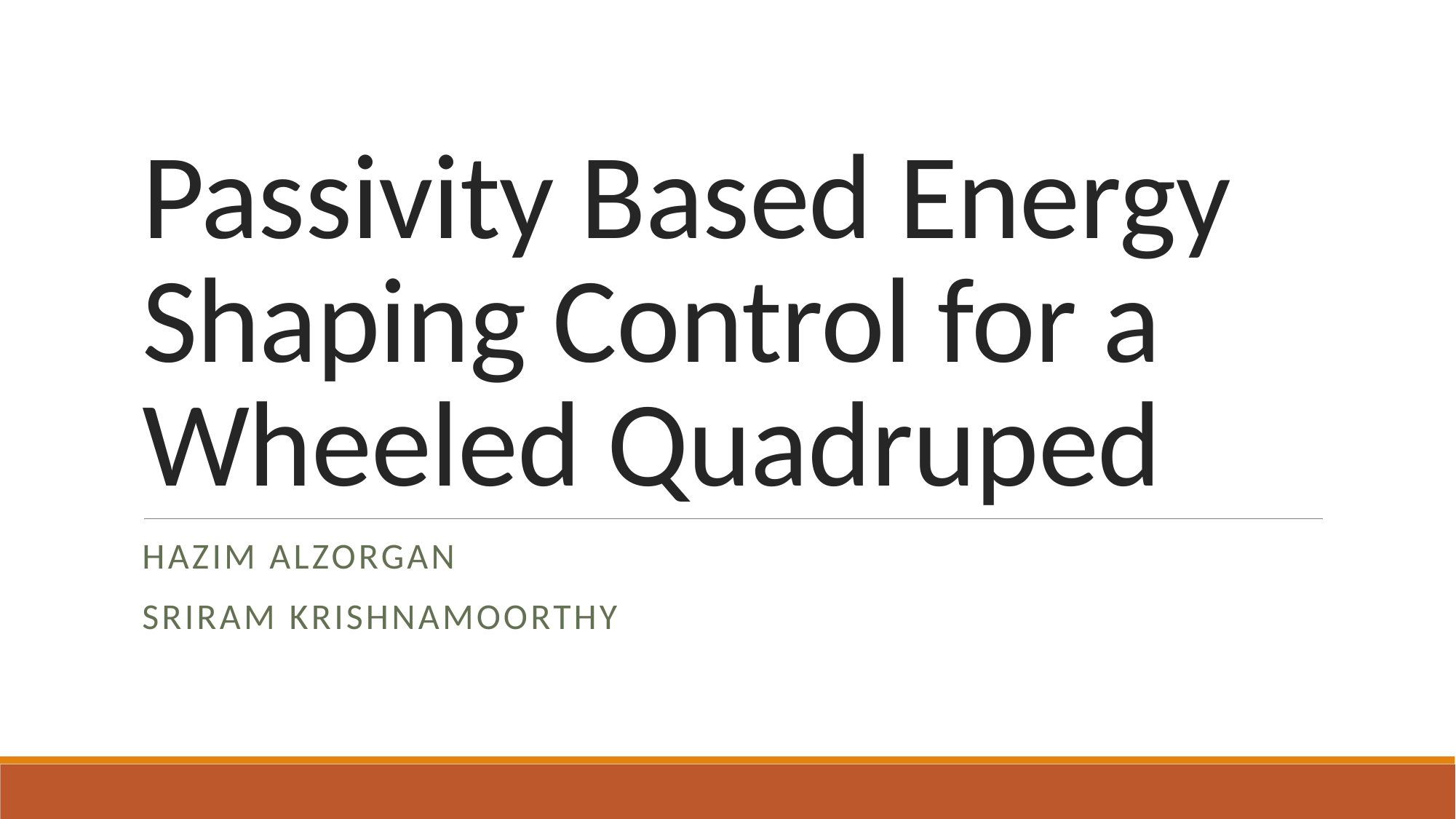

# Passivity Based Energy Shaping Control for a Wheeled Quadruped
Hazim ALzorgan
Sriram Krishnamoorthy